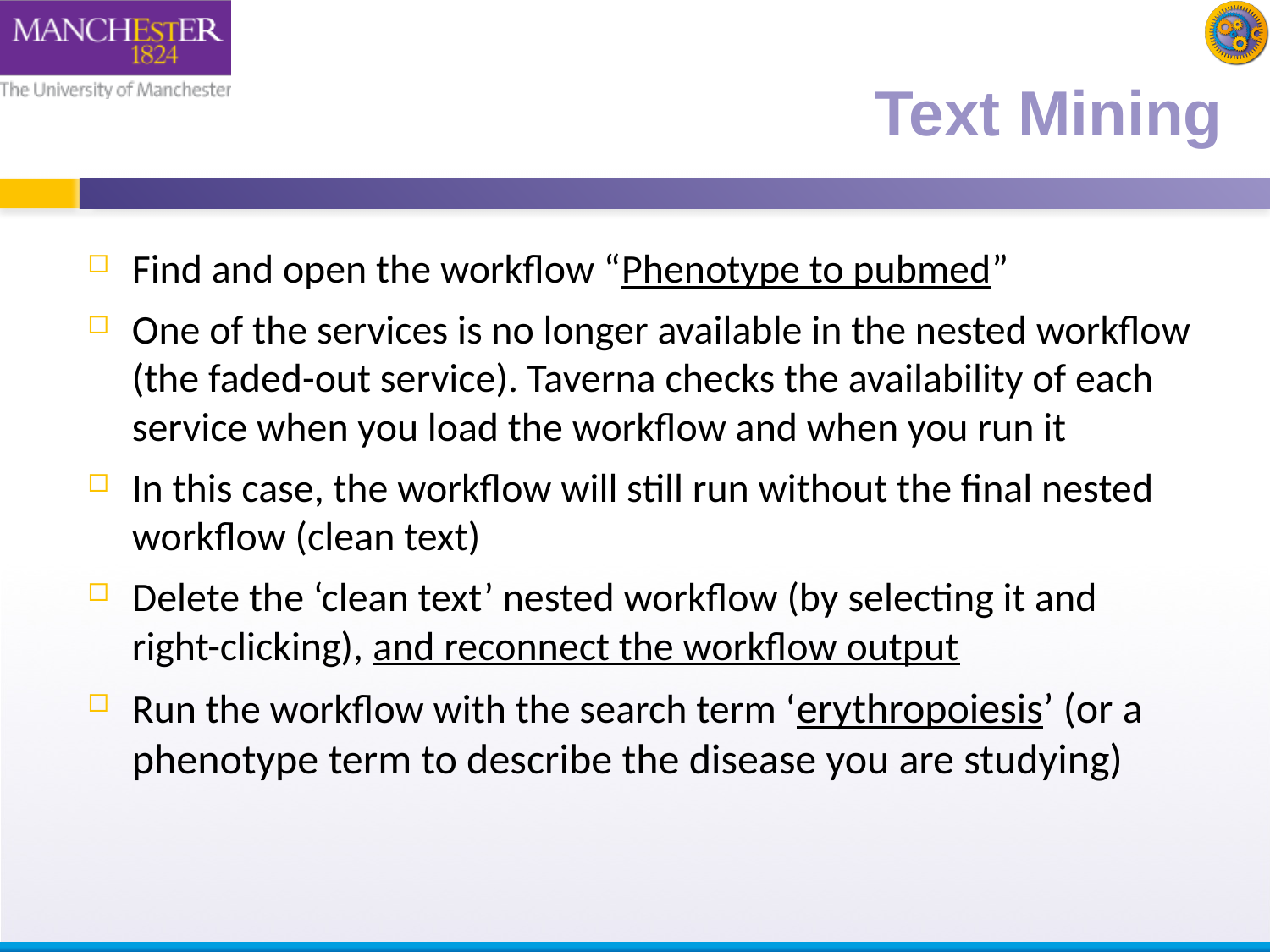

Text Mining
Find and open the workflow “Phenotype to pubmed”
One of the services is no longer available in the nested workflow (the faded-out service). Taverna checks the availability of each service when you load the workflow and when you run it
In this case, the workflow will still run without the final nested workflow (clean text)
Delete the ‘clean text’ nested workflow (by selecting it and right-clicking), and reconnect the workflow output
Run the workflow with the search term ‘erythropoiesis’ (or a phenotype term to describe the disease you are studying)